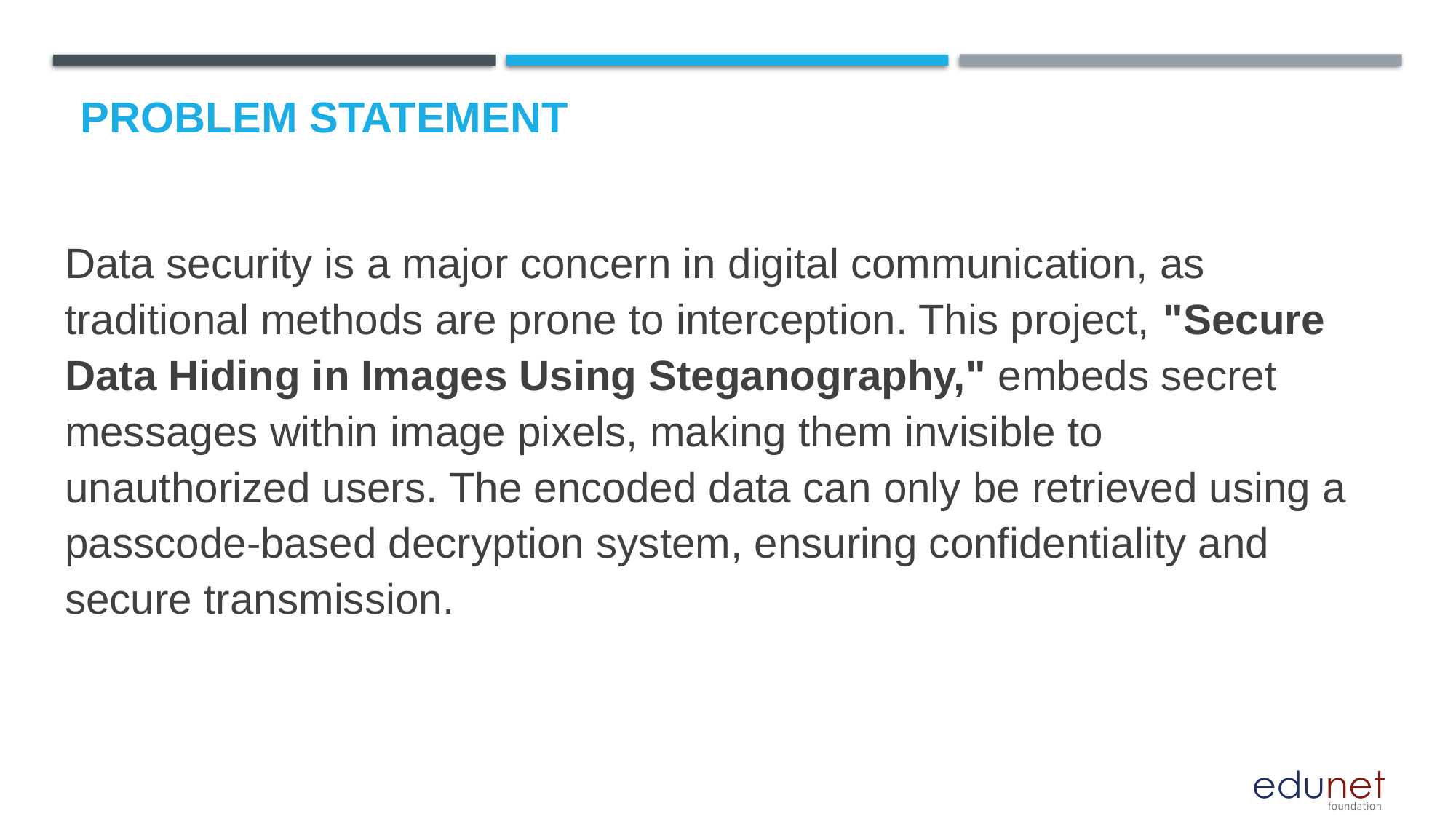

# Problem Statement
Data security is a major concern in digital communication, as traditional methods are prone to interception. This project, "Secure Data Hiding in Images Using Steganography," embeds secret messages within image pixels, making them invisible to unauthorized users. The encoded data can only be retrieved using a passcode-based decryption system, ensuring confidentiality and secure transmission.